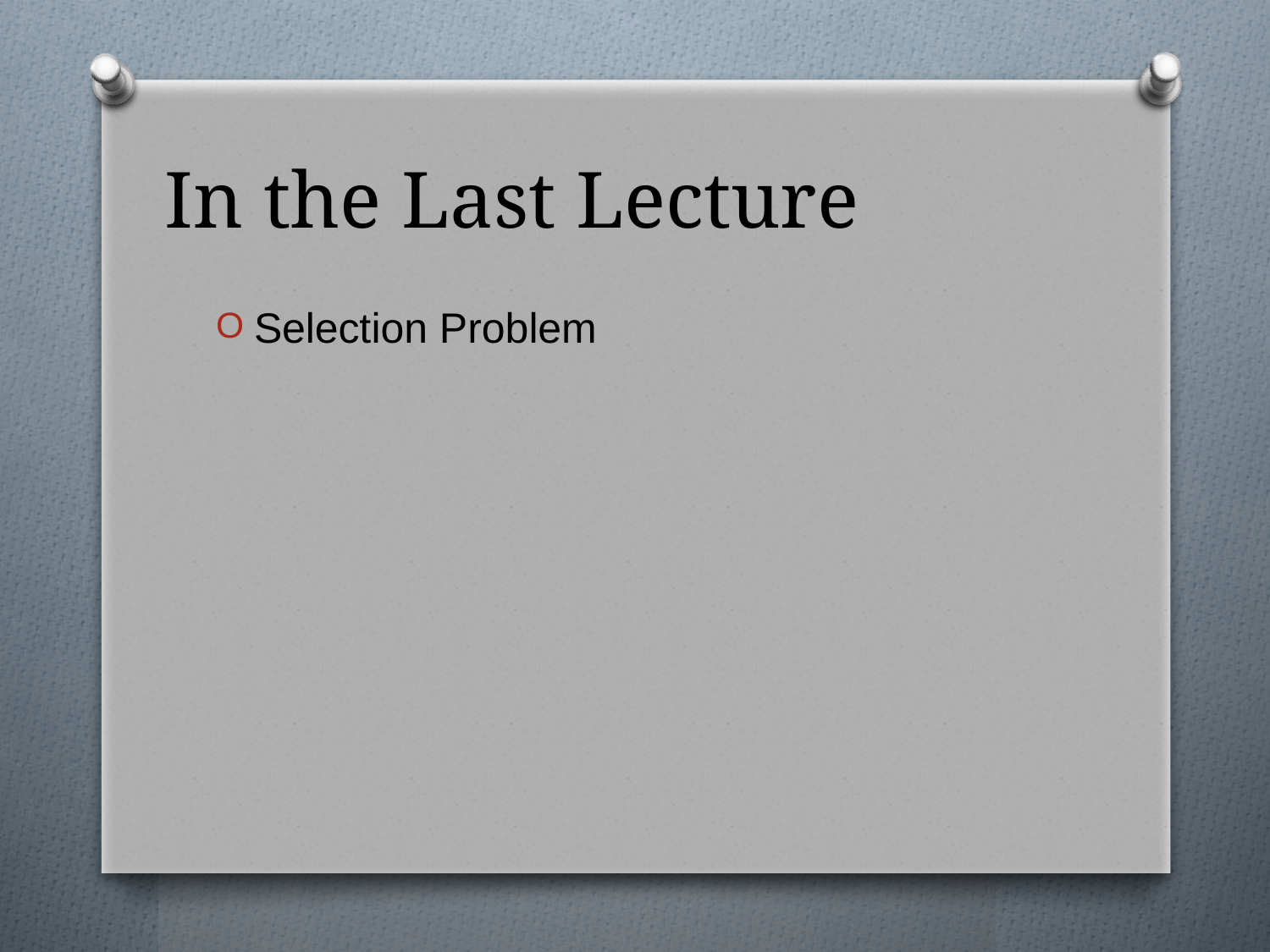

# In the Last Lecture
Selection Problem